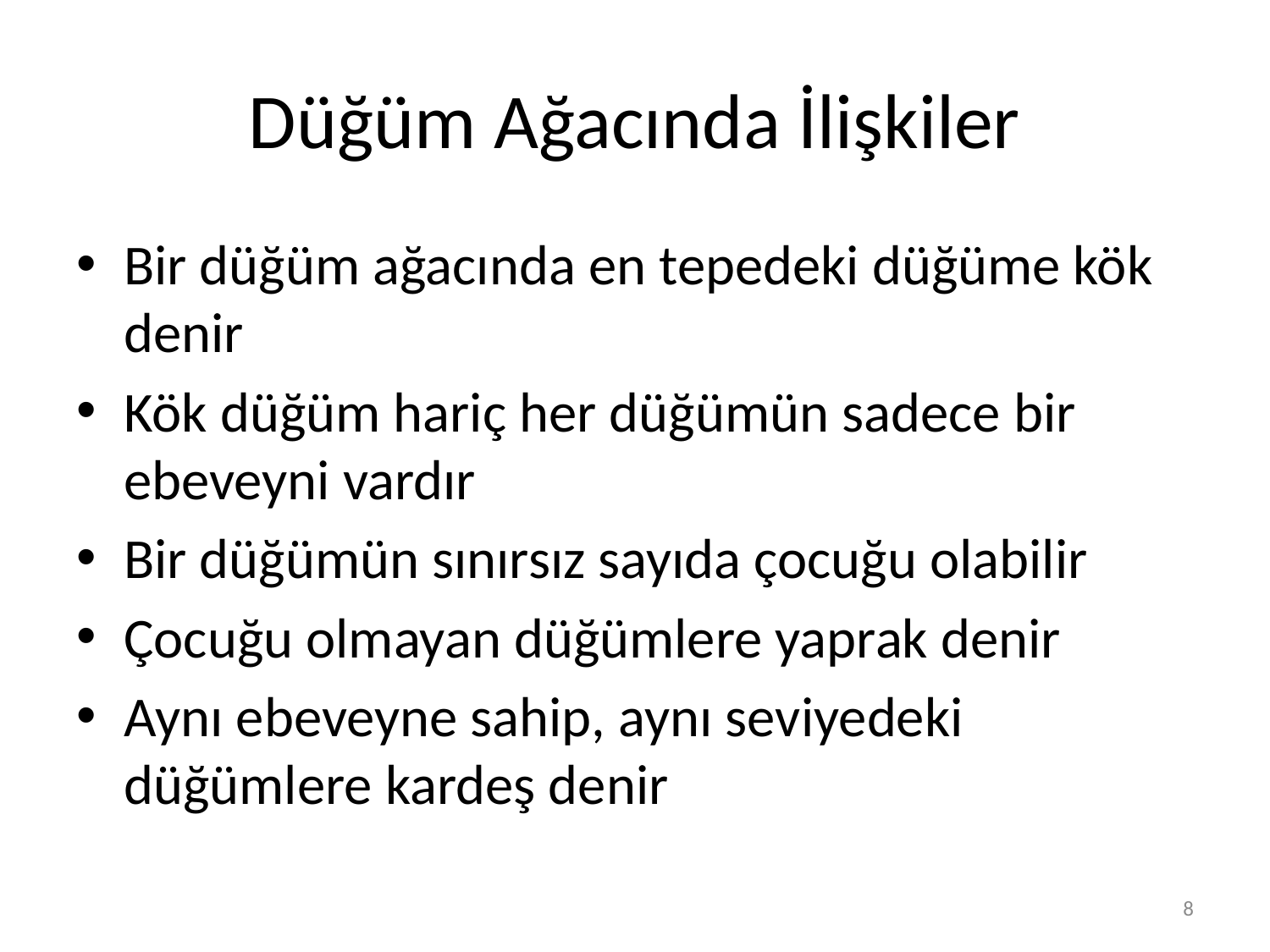

# Düğüm Ağacında İlişkiler
Bir düğüm ağacında en tepedeki düğüme kök denir
Kök düğüm hariç her düğümün sadece bir ebeveyni vardır
Bir düğümün sınırsız sayıda çocuğu olabilir
Çocuğu olmayan düğümlere yaprak denir
Aynı ebeveyne sahip, aynı seviyedeki düğümlere kardeş denir
8